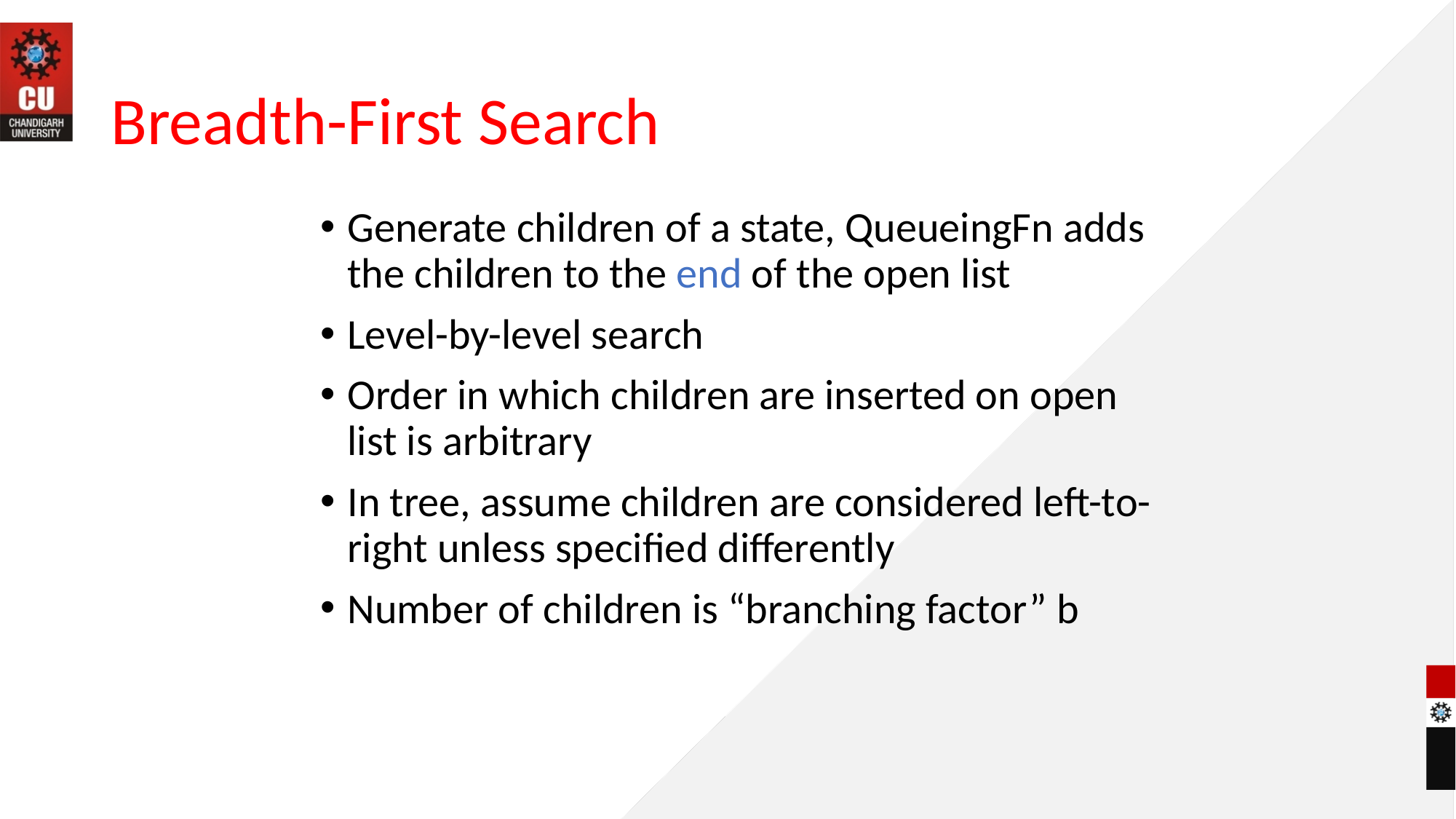

# Breadth-First Search
Generate children of a state, QueueingFn adds the children to the end of the open list
Level-by-level search
Order in which children are inserted on open list is arbitrary
In tree, assume children are considered left-to-right unless specified differently
Number of children is “branching factor” b